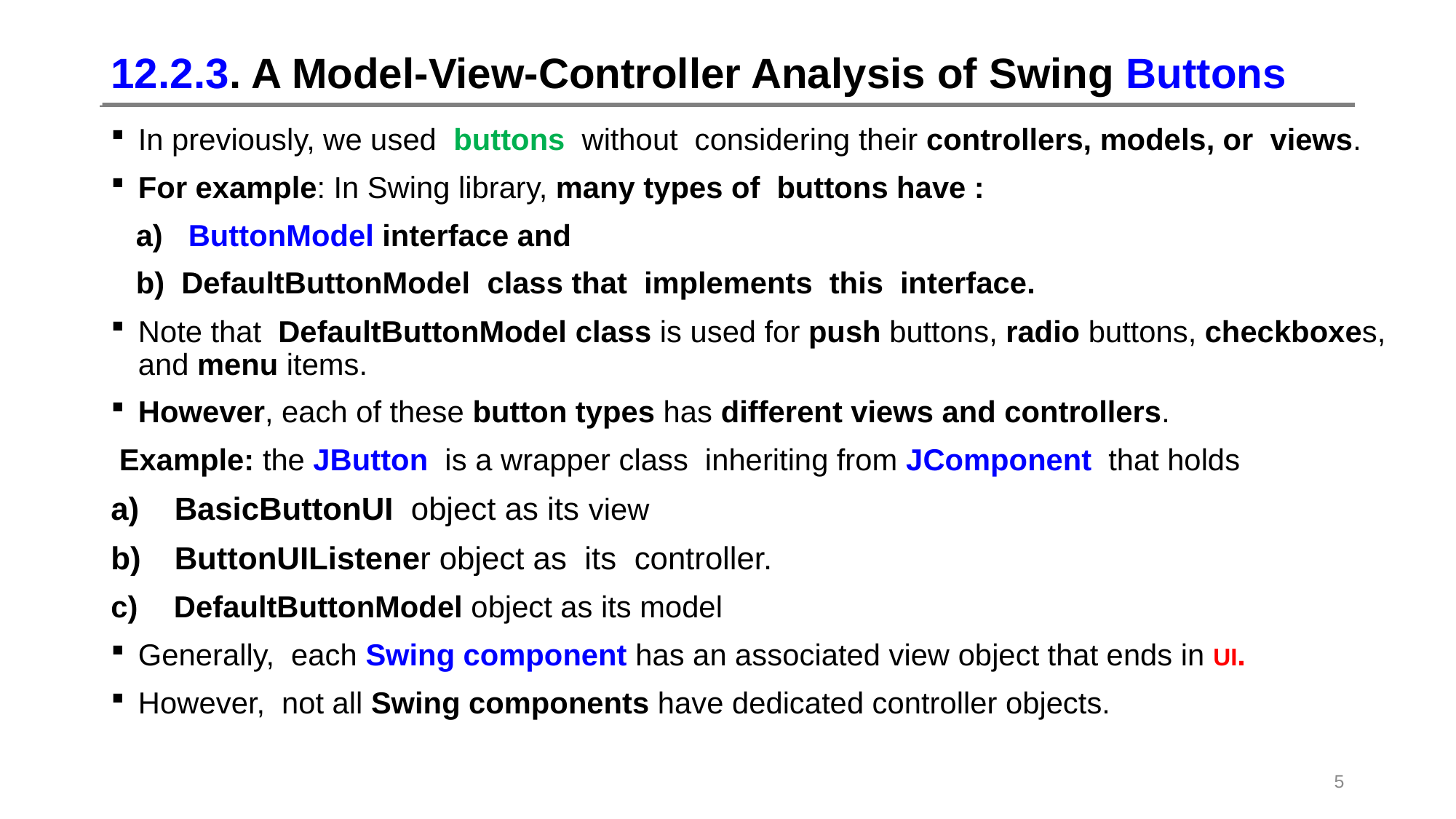

# 12.2.3. A Model-View-Controller Analysis of Swing Buttons
In previously, we used  buttons  without  considering their controllers, models, or  views.
For example: In Swing library, many types of  buttons have :
   a)   ButtonModel interface and
   b)  DefaultButtonModel  class that  implements  this  interface.
Note that  DefaultButtonModel class is used for push buttons, radio buttons, checkboxes, and menu items.
However, each of these button types has different views and controllers.
 Example: the JButton  is a wrapper class  inheriting from JComponent  that holds
 BasicButtonUI  object as its view
 ButtonUIListener object as  its  controller.
 DefaultButtonModel object as its model
Generally,  each Swing component has an associated view object that ends in UI.
However,  not all Swing components have dedicated controller objects.

5